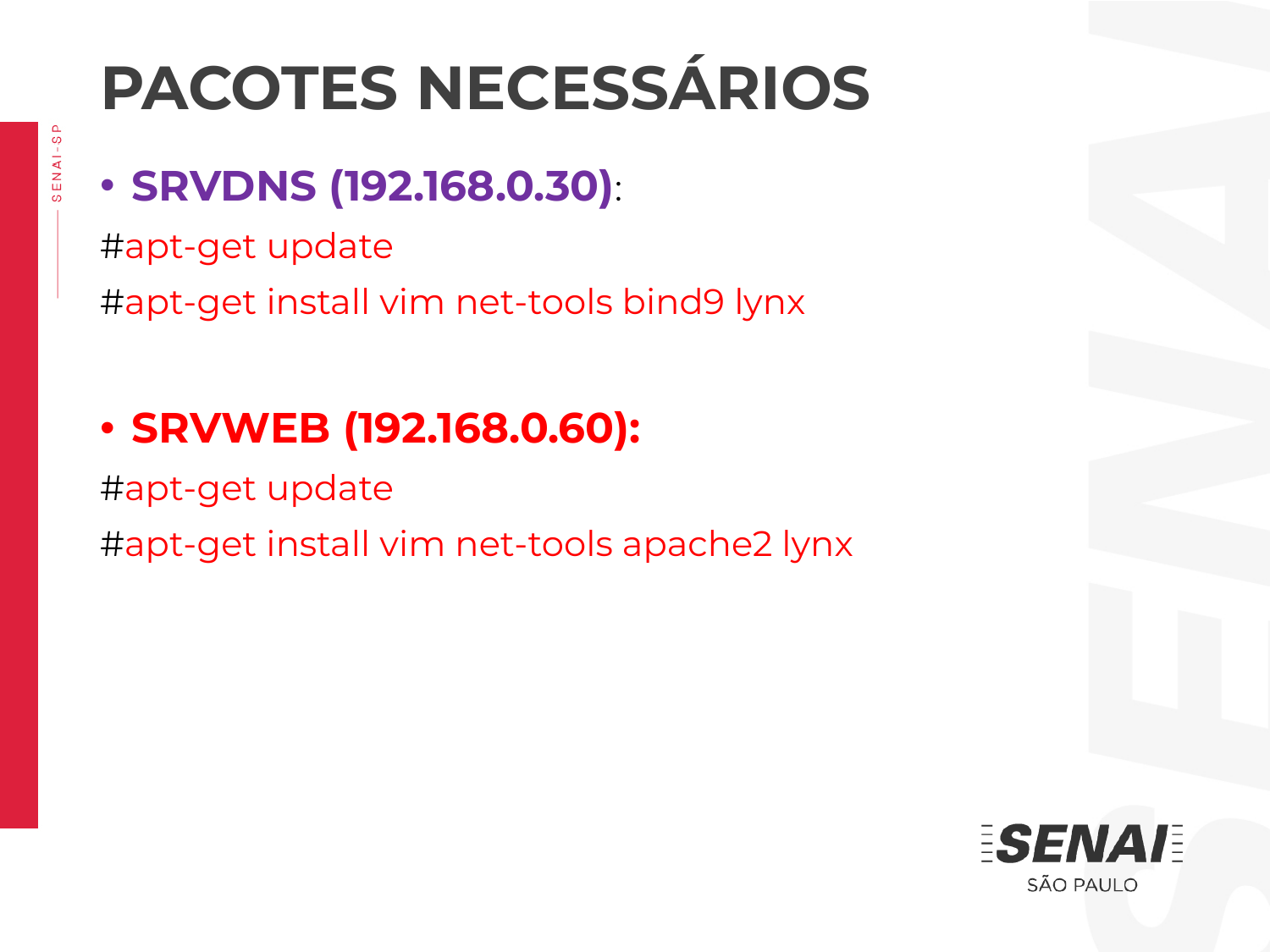

PACOTES NECESSÁRIOS
SRVDNS (192.168.0.30):
#apt-get update
#apt-get install vim net-tools bind9 lynx

SRVWEB (192.168.0.60):
#apt-get update
#apt-get install vim net-tools apache2 lynx